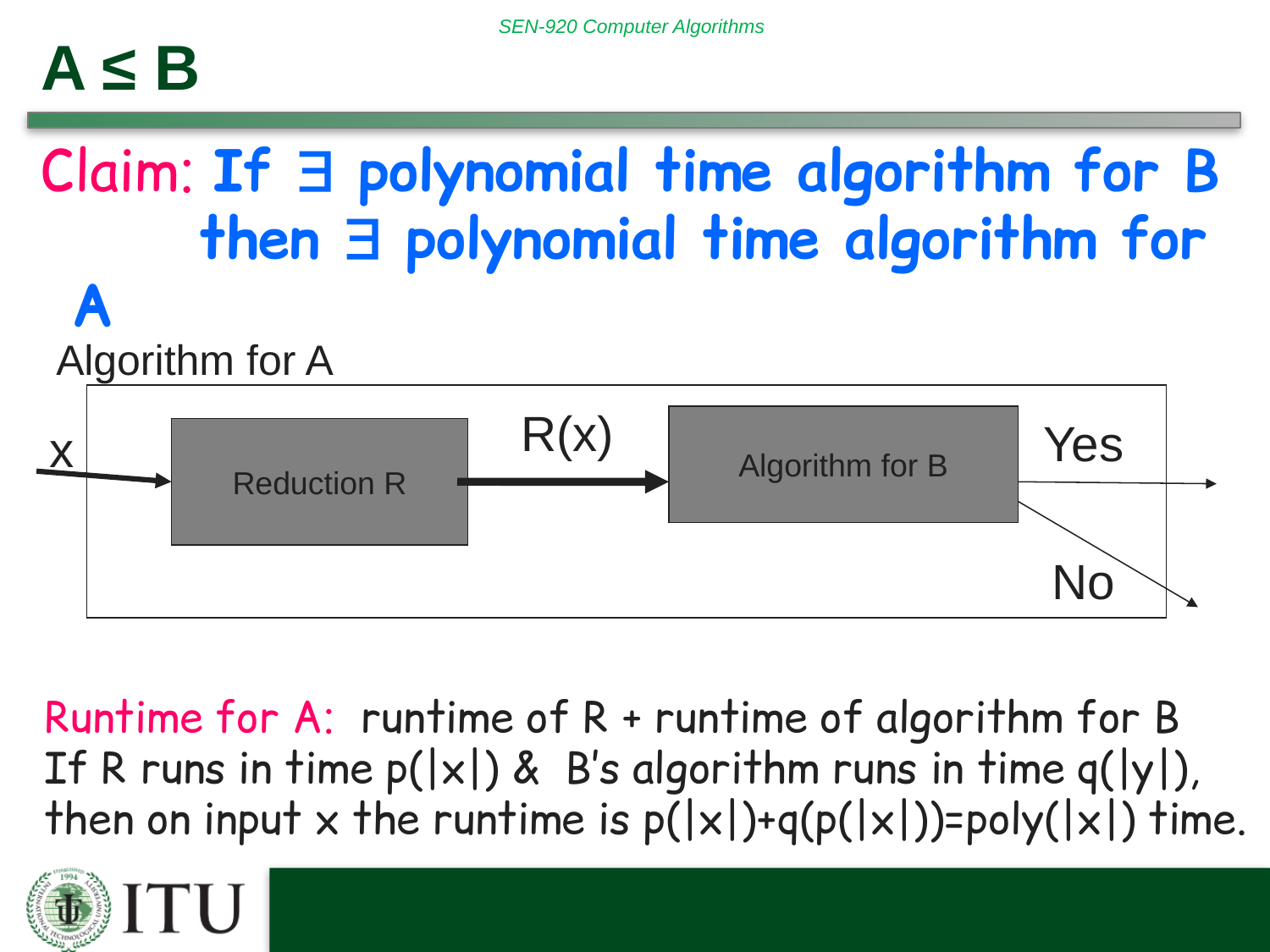

# A ≤ B
Claim: If ∃ polynomial time algorithm for B    	then ∃ polynomial time algorithm for A

Algorithm for A

R(x)
Algorithm for B
Yes
x
Reduction R

No
Runtime for A:  runtime of R + runtime of algorithm for B
If R runs in time p(|x|) &  B’s algorithm runs in time q(|y|), then on input x the runtime is p(|x|)+q(p(|x|))=poly(|x|) time.